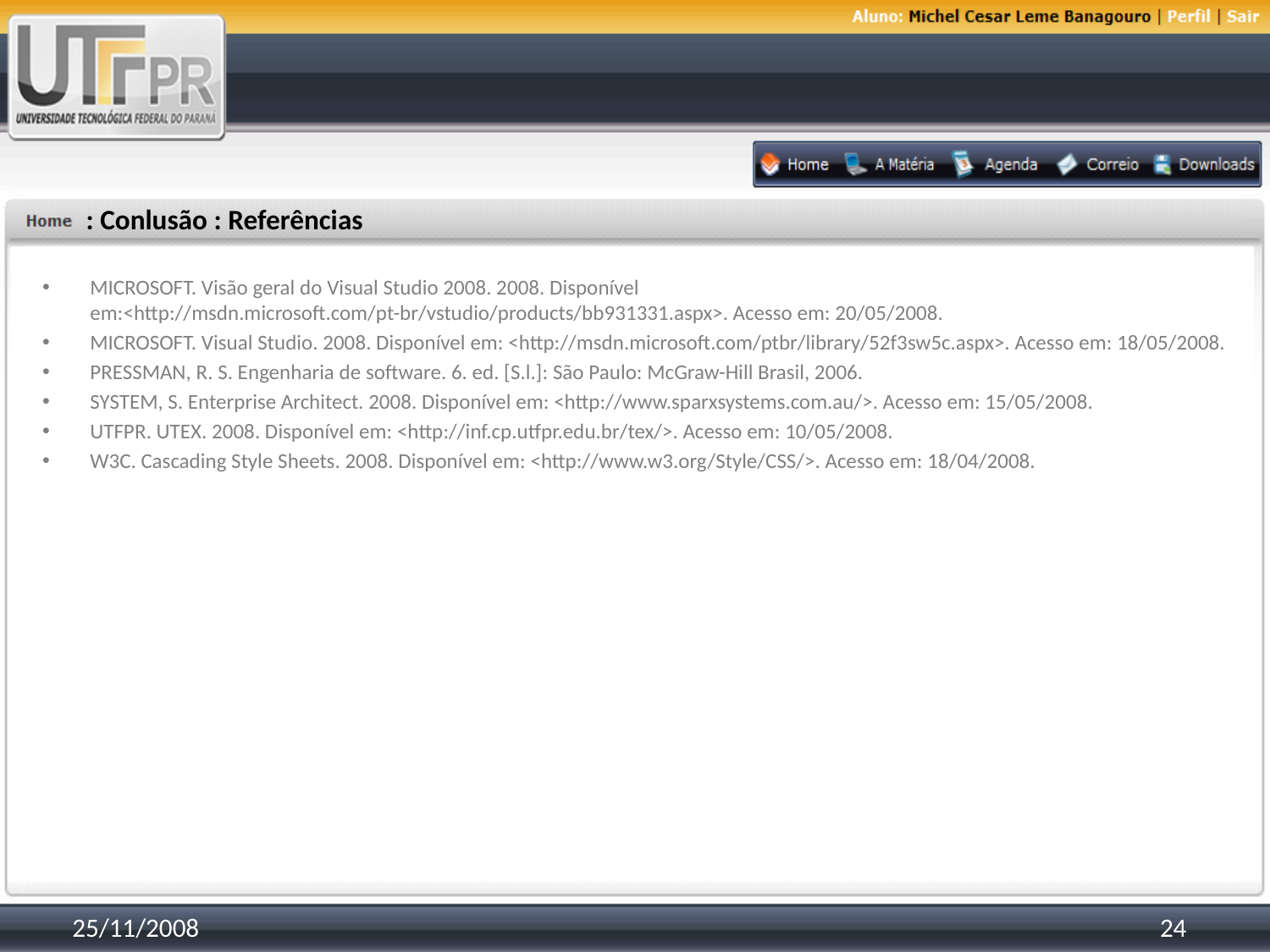

# : Conlusão : Referências
cc
MICROSOFT. Visão geral do Visual Studio 2008. 2008. Disponível em:<http://msdn.microsoft.com/pt-br/vstudio/products/bb931331.aspx>. Acesso em: 20/05/2008.
MICROSOFT. Visual Studio. 2008. Disponível em: <http://msdn.microsoft.com/ptbr/library/52f3sw5c.aspx>. Acesso em: 18/05/2008.
PRESSMAN, R. S. Engenharia de software. 6. ed. [S.l.]: São Paulo: McGraw-Hill Brasil, 2006.
SYSTEM, S. Enterprise Architect. 2008. Disponível em: <http://www.sparxsystems.com.au/>. Acesso em: 15/05/2008.
UTFPR. UTEX. 2008. Disponível em: <http://inf.cp.utfpr.edu.br/tex/>. Acesso em: 10/05/2008.
W3C. Cascading Style Sheets. 2008. Disponível em: <http://www.w3.org/Style/CSS/>. Acesso em: 18/04/2008.
25/11/2008
24